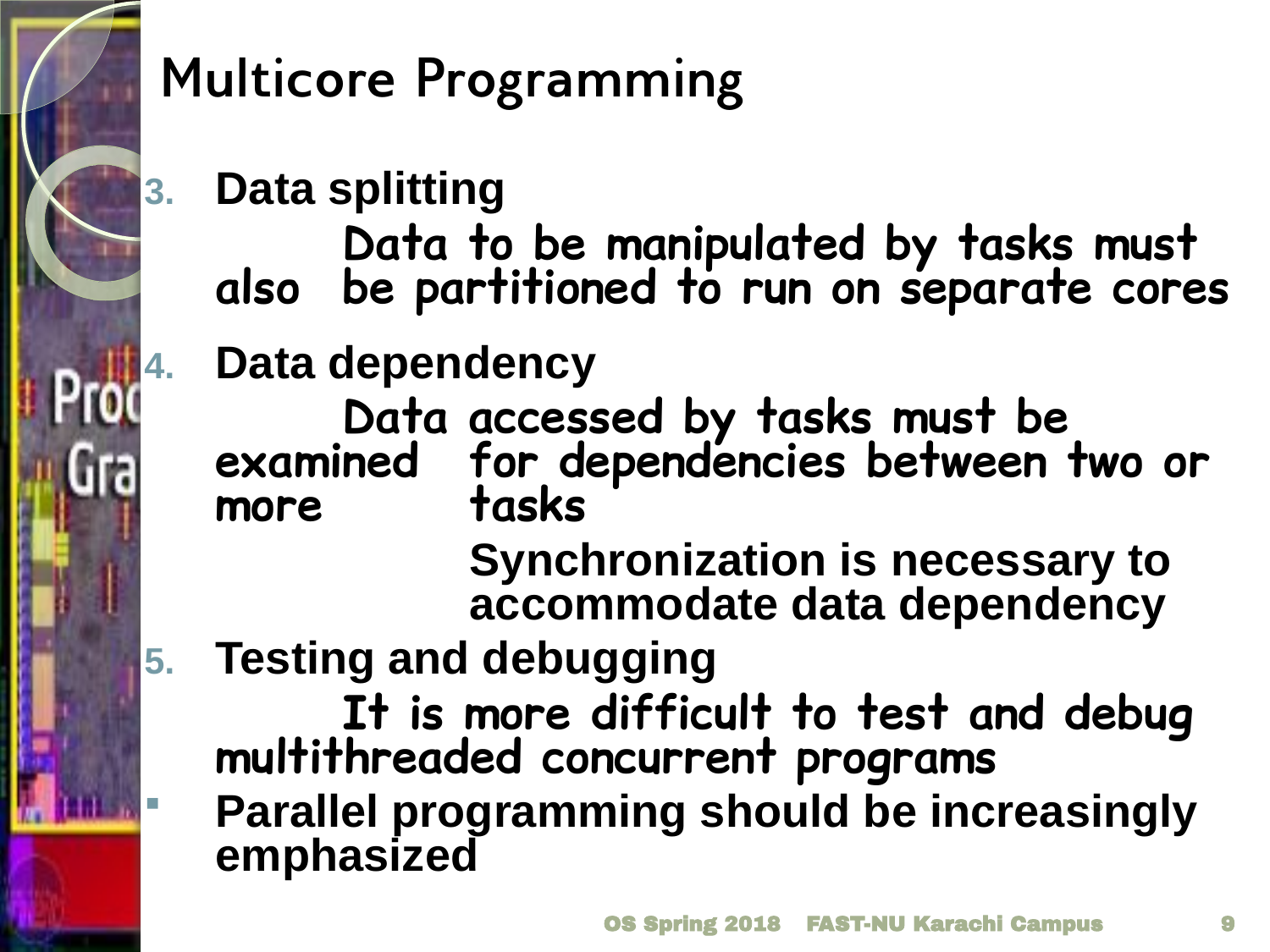

# Multicore Programming
Data splitting
		Data to be manipulated by tasks must also 	be partitioned to run on separate cores

Data dependency
		Data accessed by tasks must be examined 	for dependencies between two or more 	tasks
			Synchronization is necessary to 			accommodate data dependency
Testing and debugging
		It is more difficult to test and debug 	multithreaded concurrent programs
Parallel programming should be increasingly emphasized

OS Spring 2018
FAST-NU Karachi Campus
9